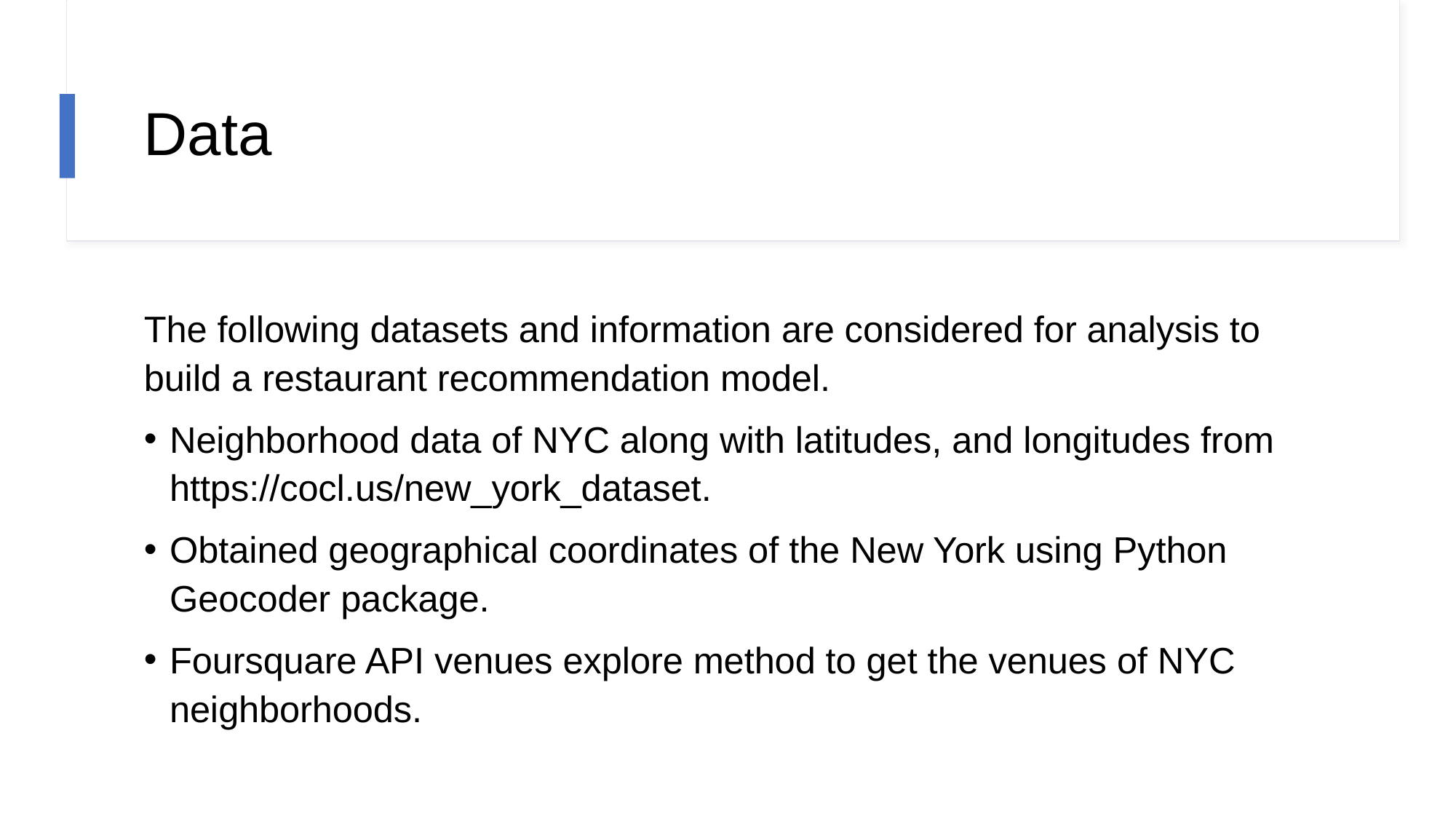

# Data
The following datasets and information are considered for analysis to build a restaurant recommendation model.
Neighborhood data of NYC along with latitudes, and longitudes from https://cocl.us/new_york_dataset.
Obtained geographical coordinates of the New York using Python Geocoder package.
Foursquare API venues explore method to get the venues of NYC neighborhoods.